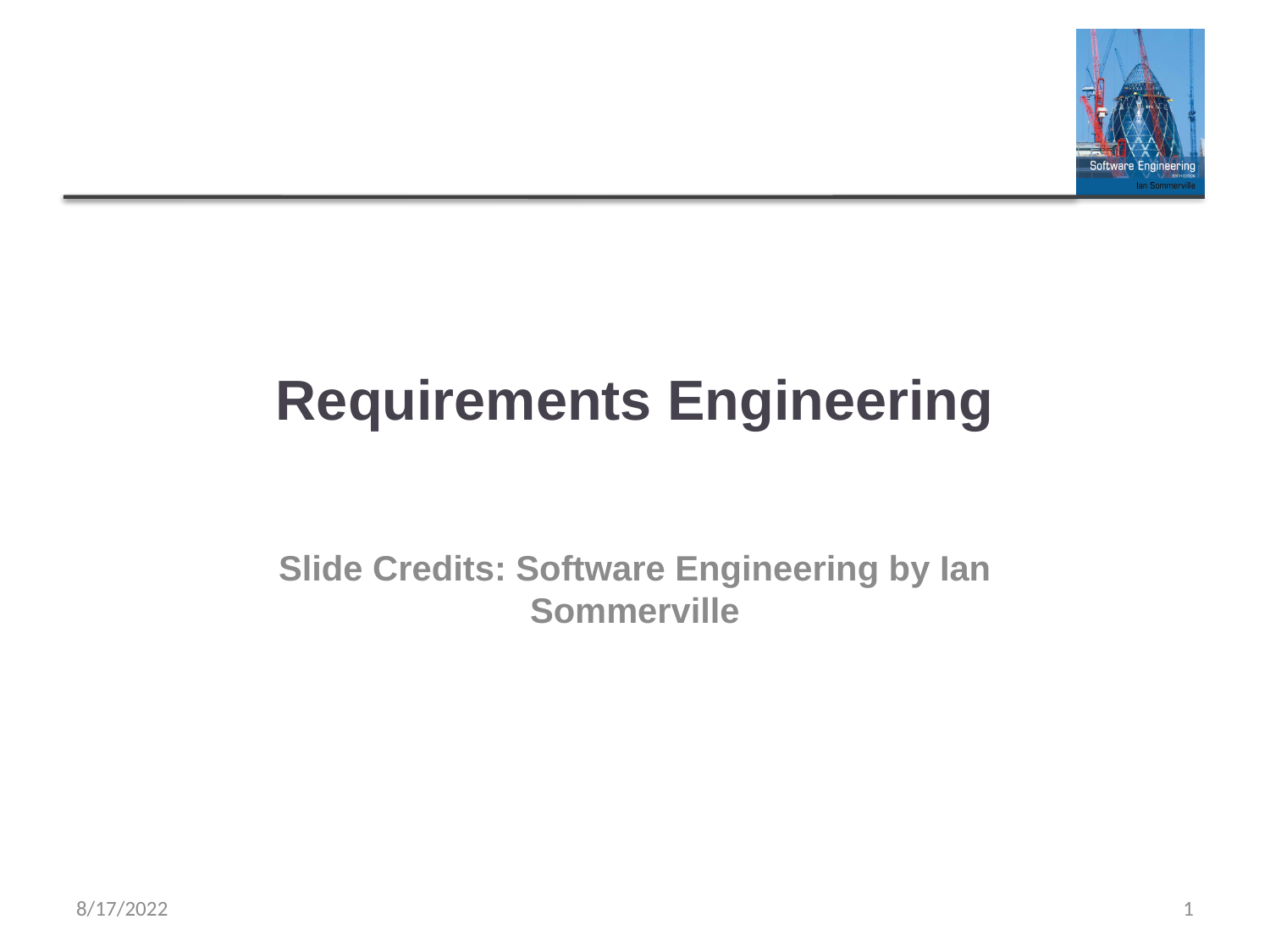

# Requirements Engineering
Slide Credits: Software Engineering by Ian Sommerville
8/17/2022
1